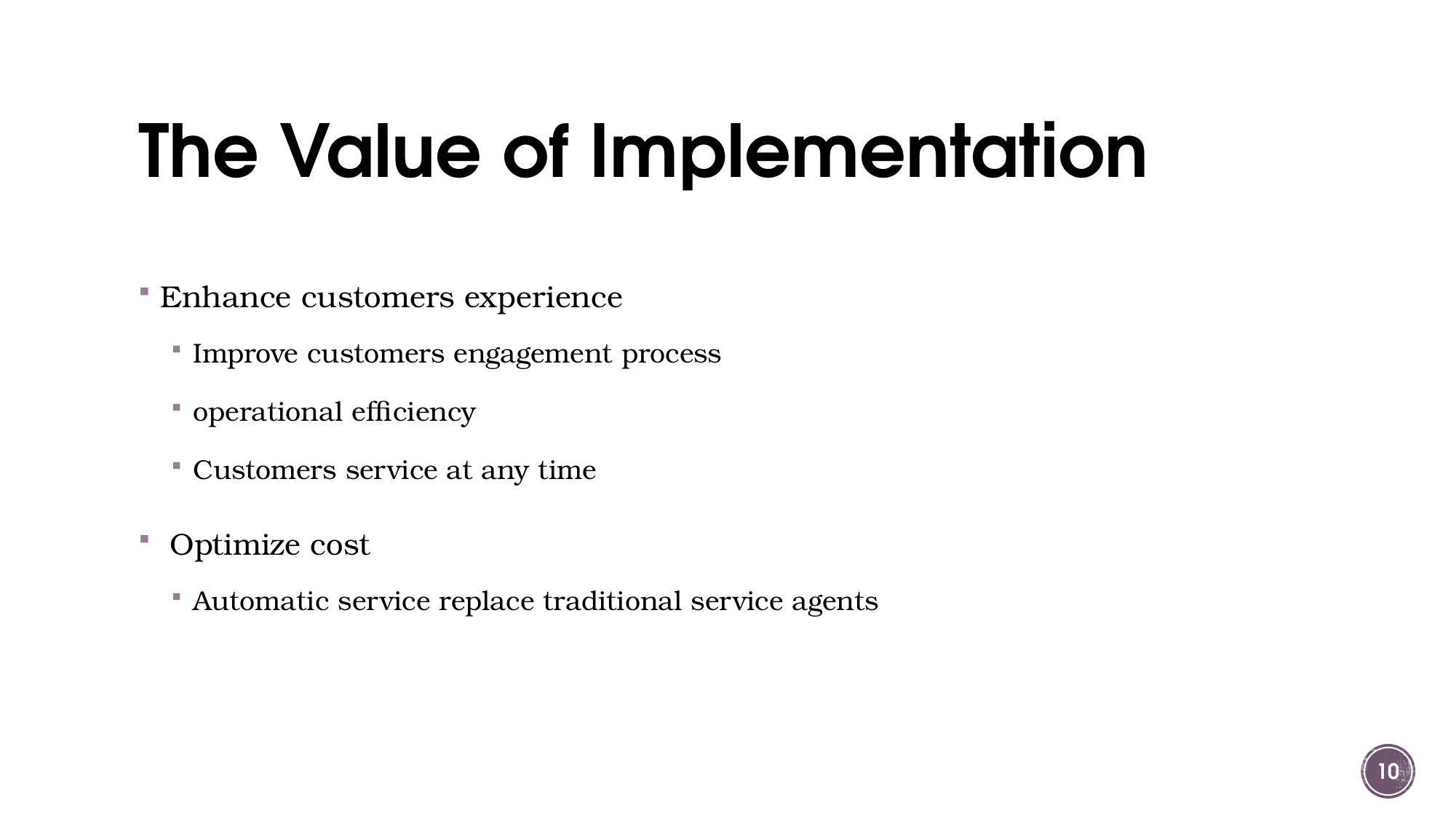

# The Value of Implementation
Enhance customers experience
Improve customers engagement process
operational efficiency
Customers service at any time
 Optimize cost
Automatic service replace traditional service agents

10